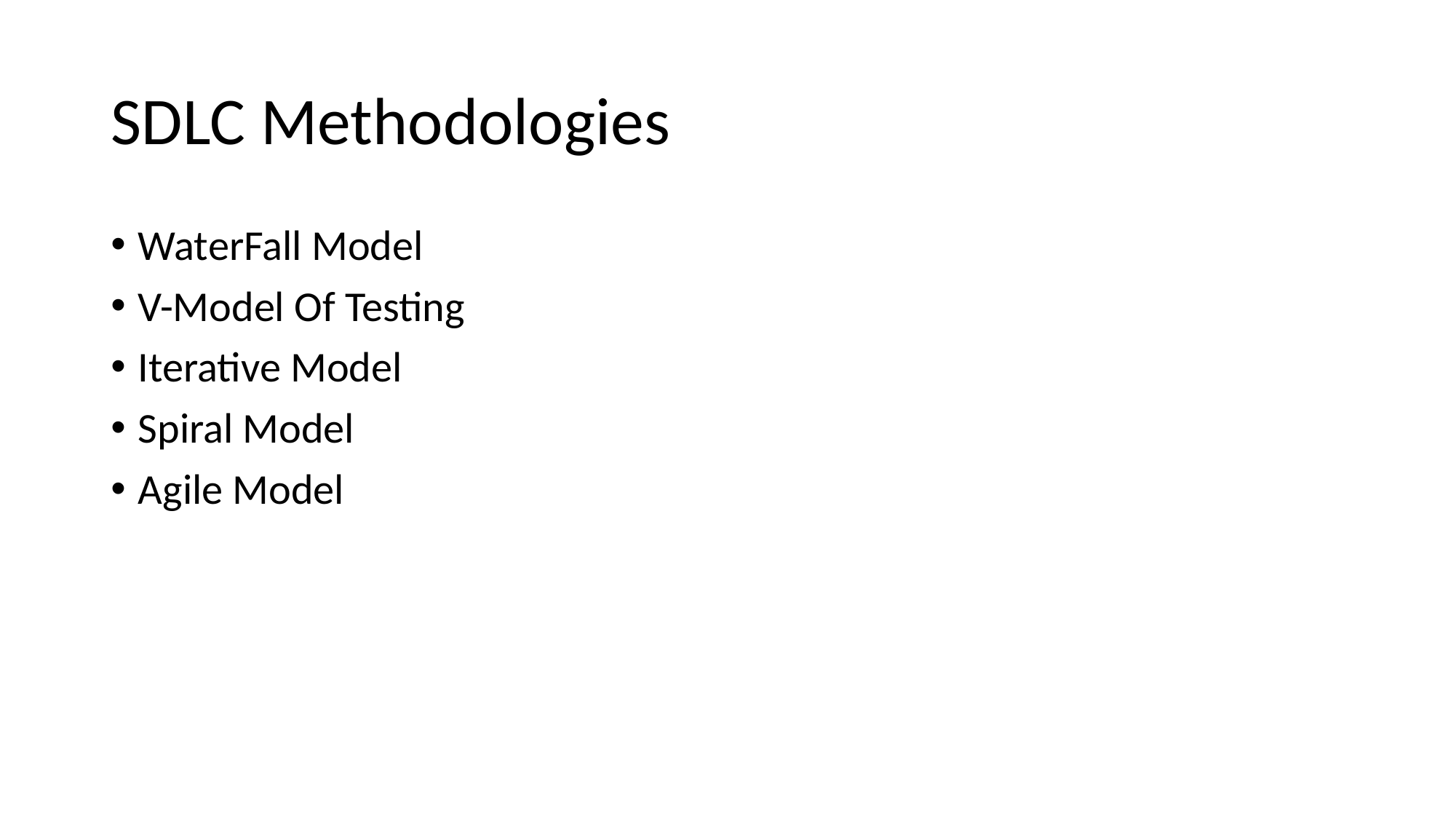

# SDLC Methodologies
WaterFall Model
V-Model Of Testing
Iterative Model
Spiral Model
Agile Model